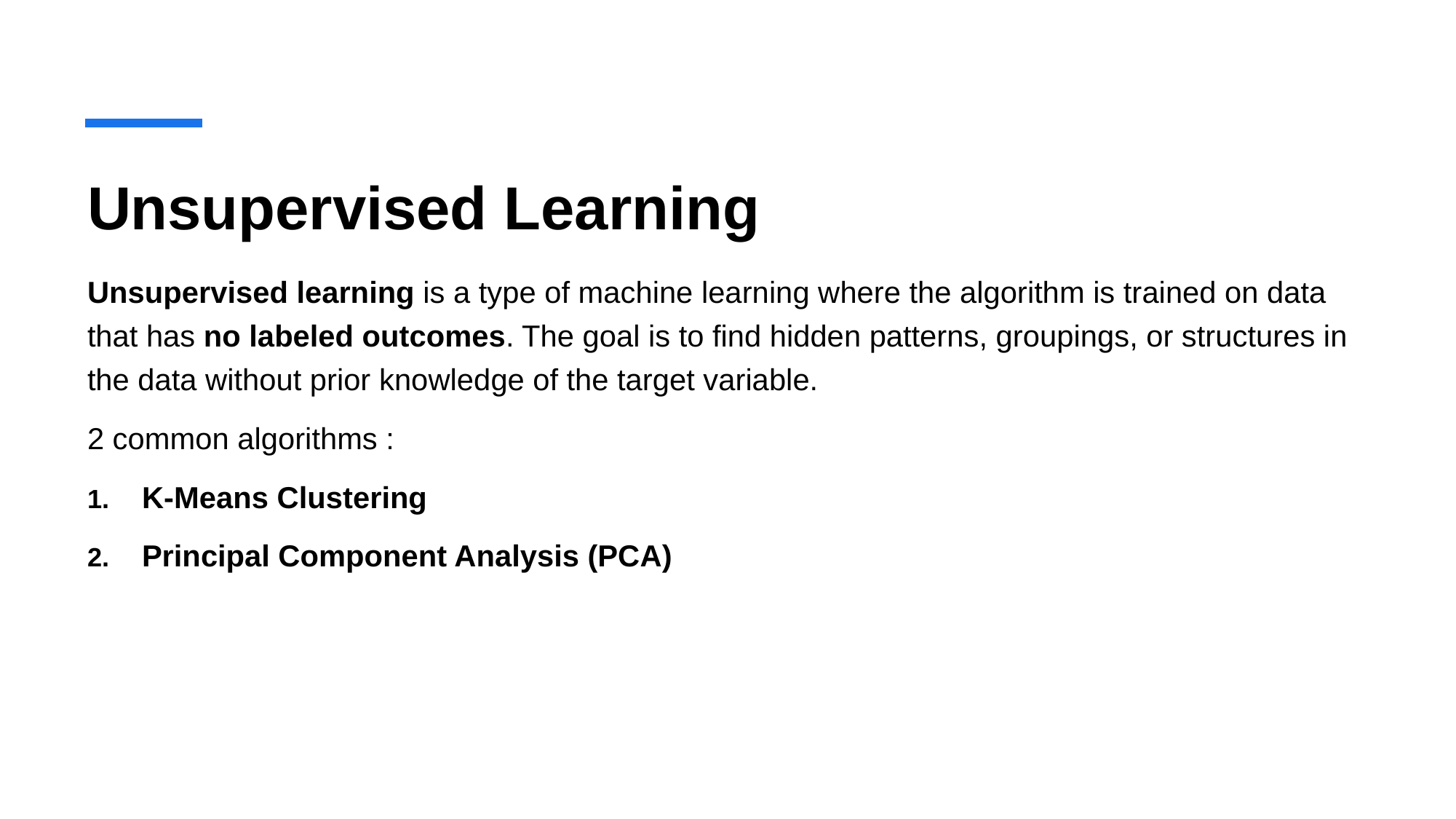

# Unsupervised Learning
Unsupervised learning is a type of machine learning where the algorithm is trained on data that has no labeled outcomes. The goal is to find hidden patterns, groupings, or structures in the data without prior knowledge of the target variable.
2 common algorithms :
K-Means Clustering
Principal Component Analysis (PCA)